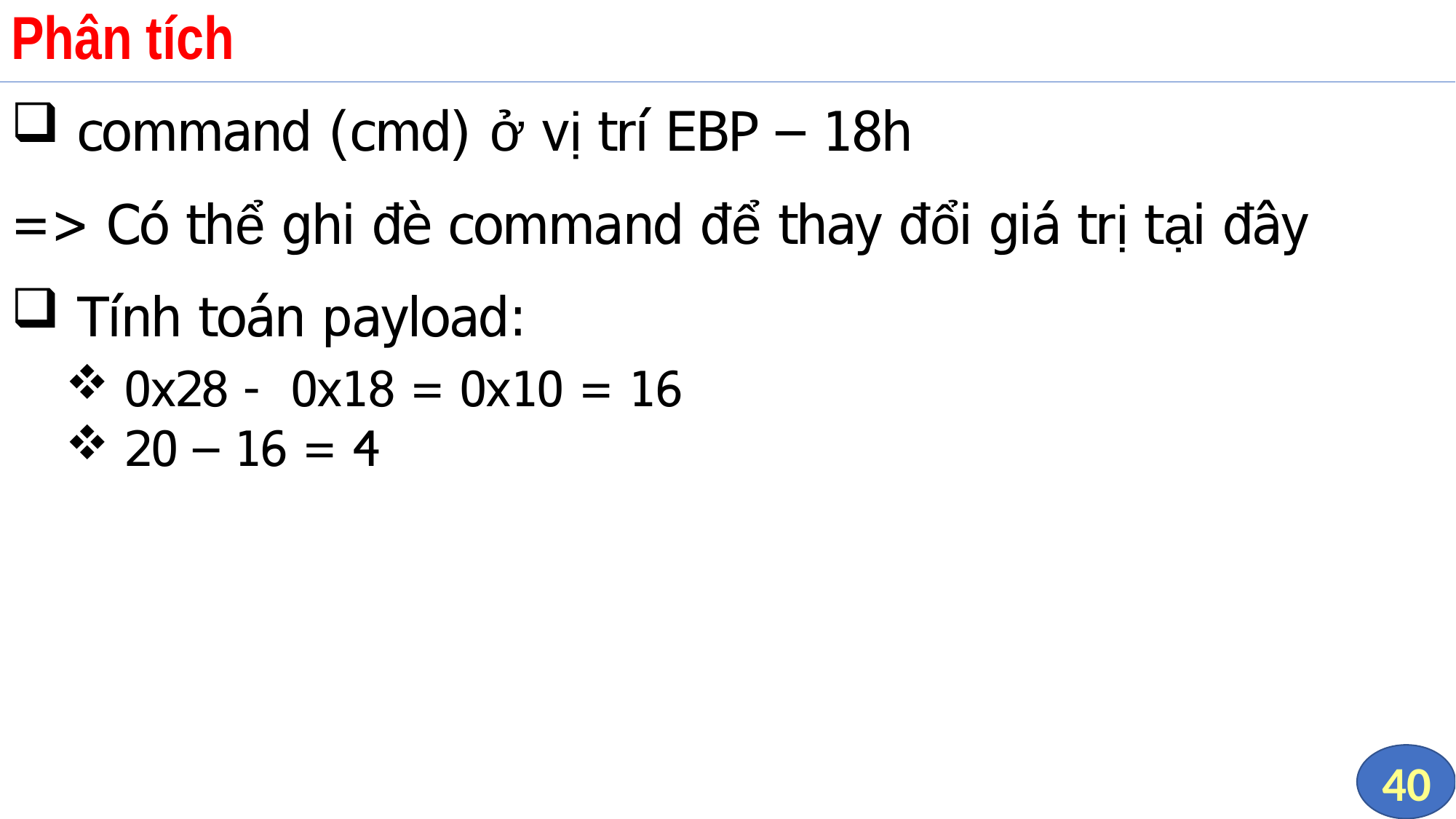

# Phân tích
 command (cmd) ở vị trí EBP – 18h
=> Có thể ghi đè command để thay đổi giá trị tại đây
 Tính toán payload:
 0x28 -  0x18 = 0x10 = 16
 20 – 16 = 4

40